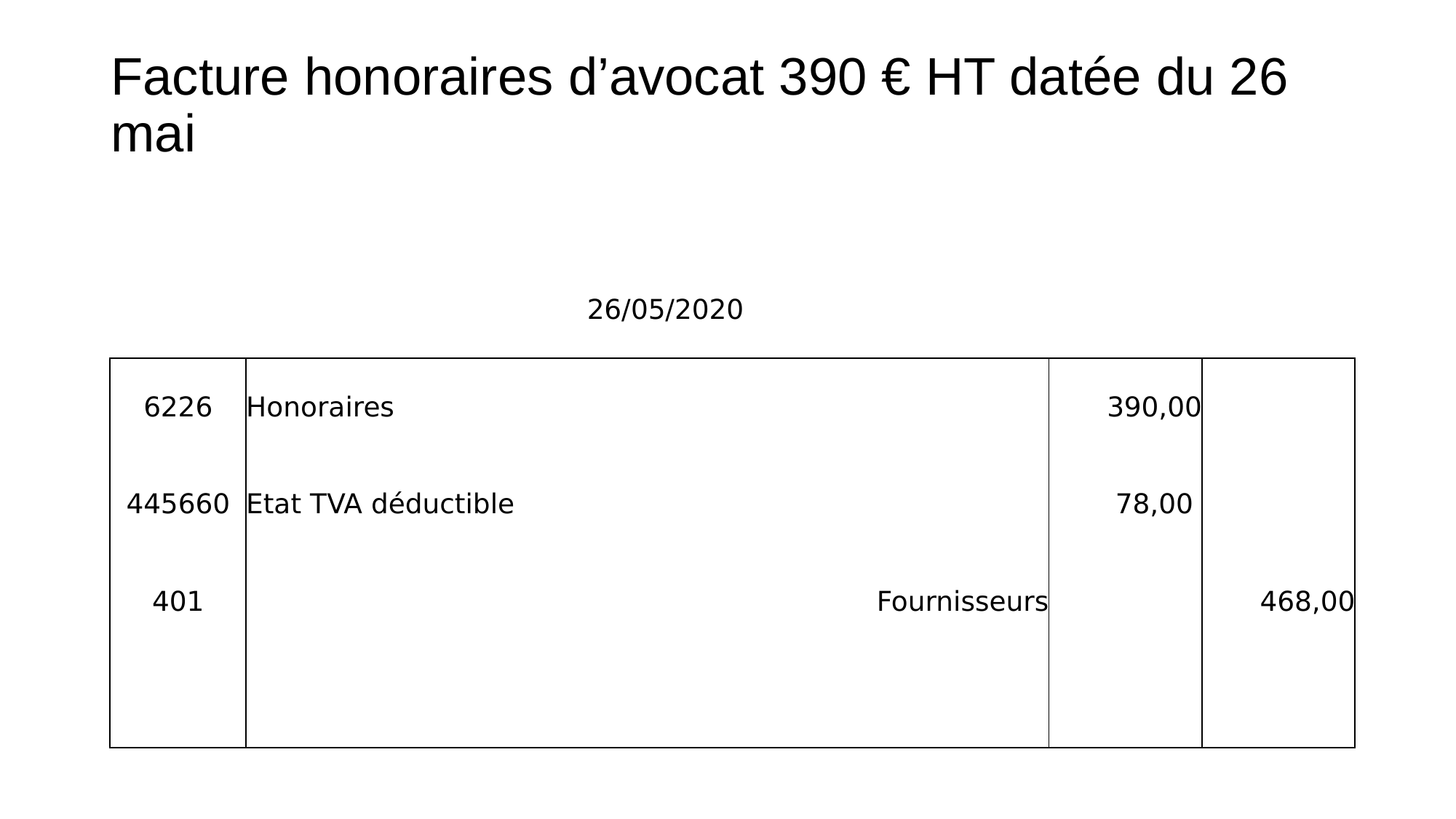

# Facture honoraires d’avocat 390 € HT datée du 26 mai
|  |  | 26/05/2020 |  |  |  |
| --- | --- | --- | --- | --- | --- |
| 6226 | Honoraires |  |  | 390,00 |  |
| 445660 | Etat TVA déductible |  |  | 78,00 |  |
| 401 | Fournisseurs |  |  |  | 468,00 |
|  |  |  |  |  |  |